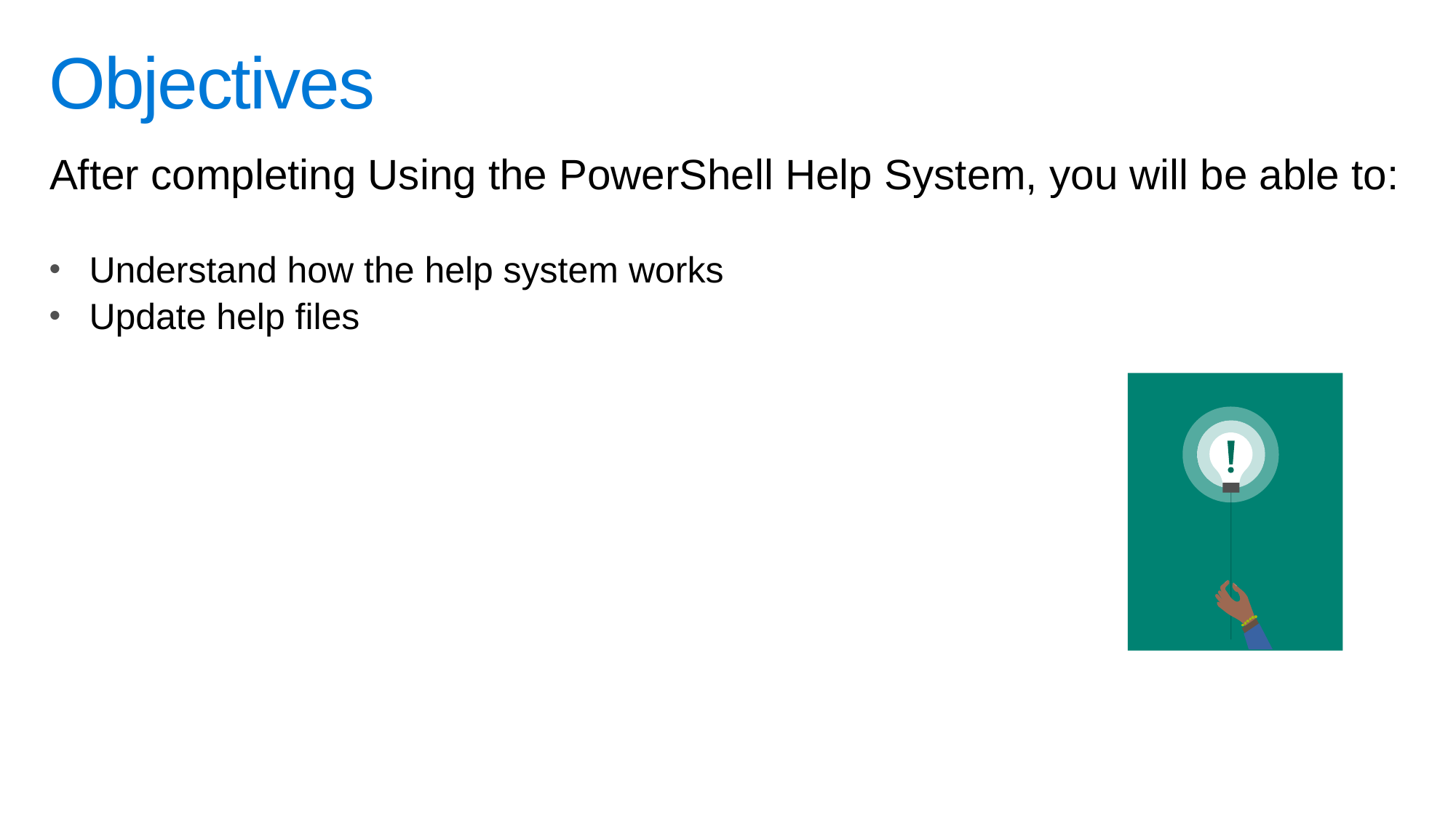

After completing Using the PowerShell Help System, you will be able to:
Understand how the help system works
Update help files